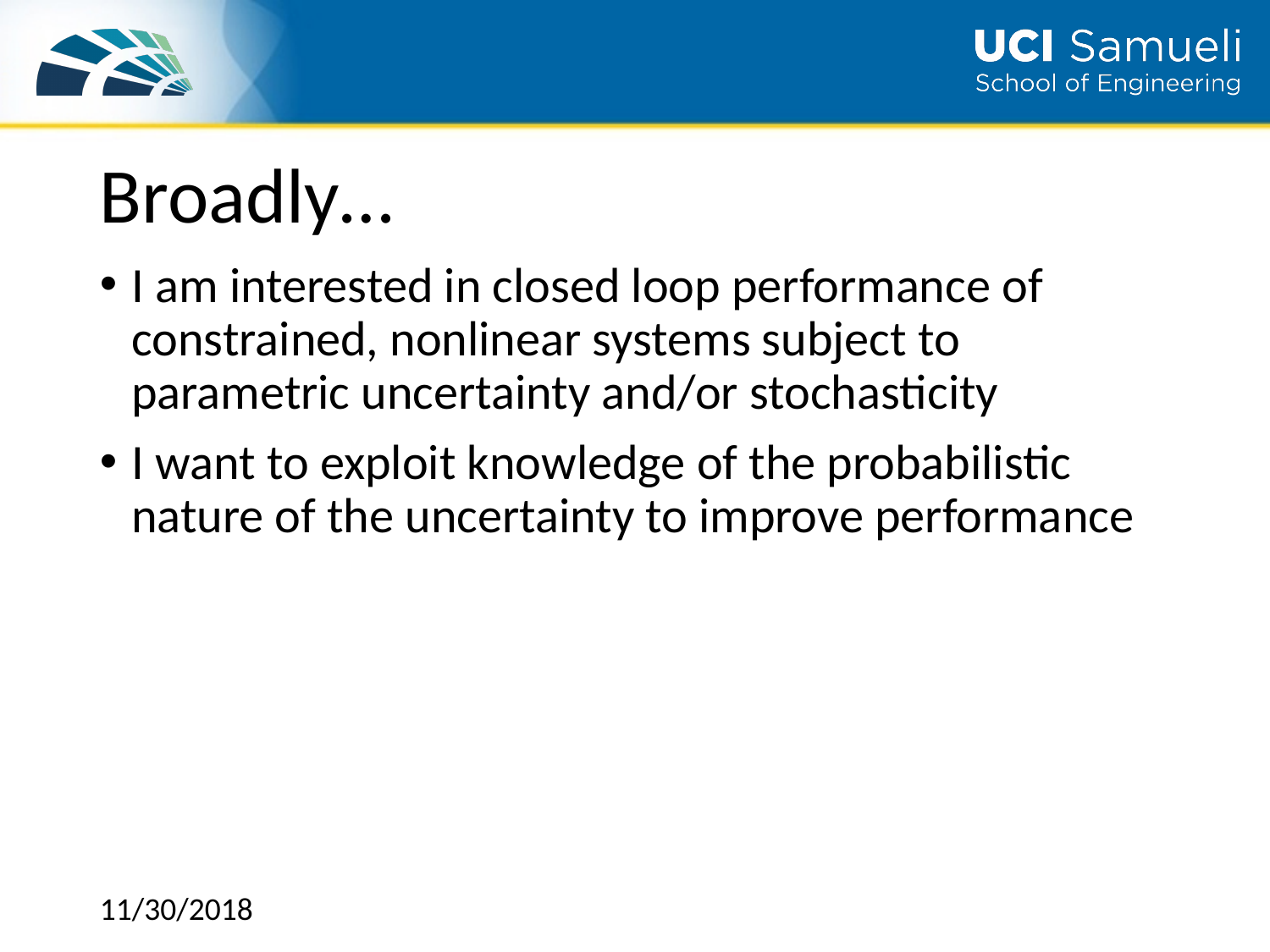

# Broadly…
I am interested in closed loop performance of constrained, nonlinear systems subject to parametric uncertainty and/or stochasticity
I want to exploit knowledge of the probabilistic nature of the uncertainty to improve performance

11/30/2018